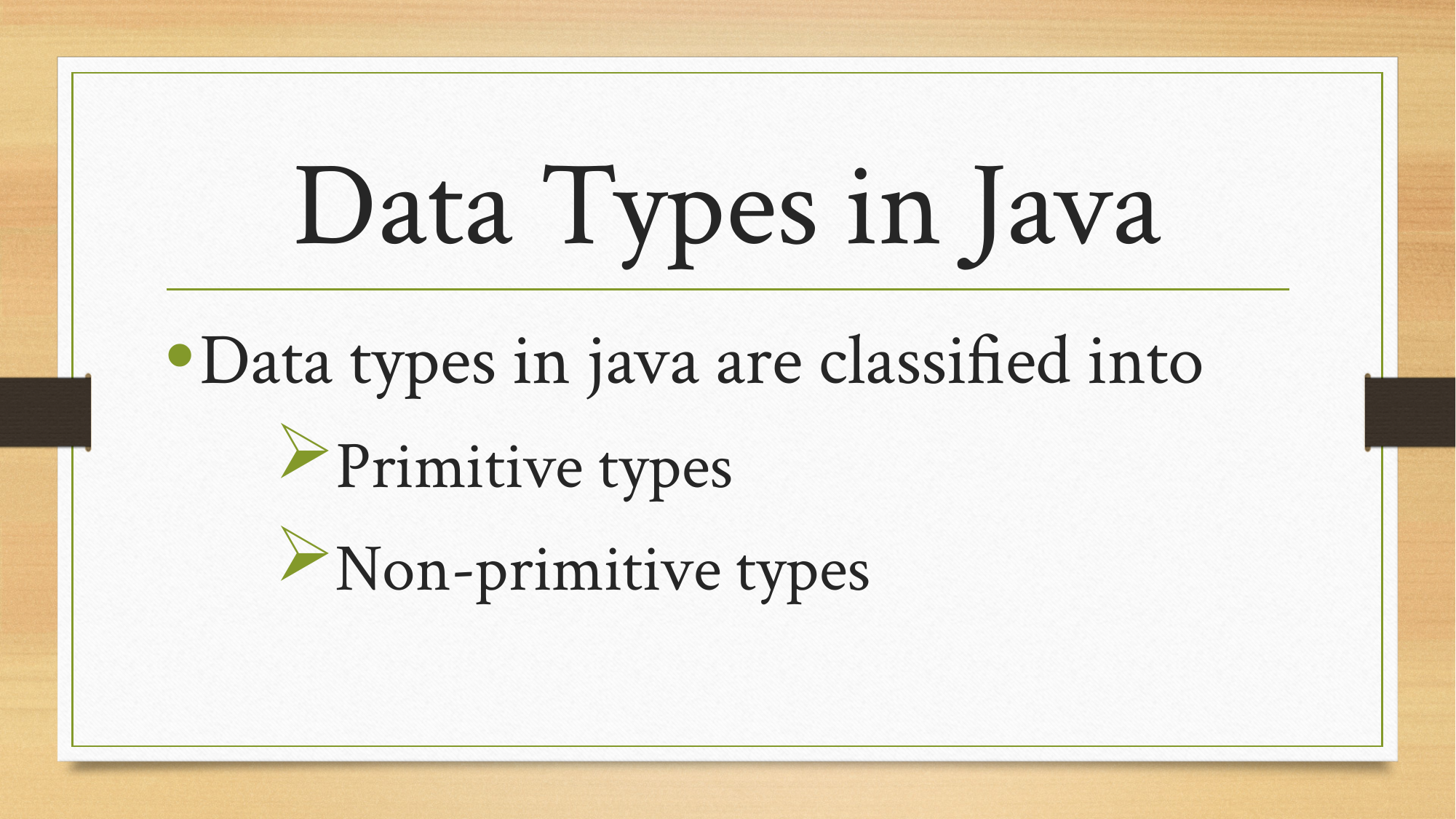

# Data Types in Java
Data types in java are classified into
Primitive types
Non-primitive types